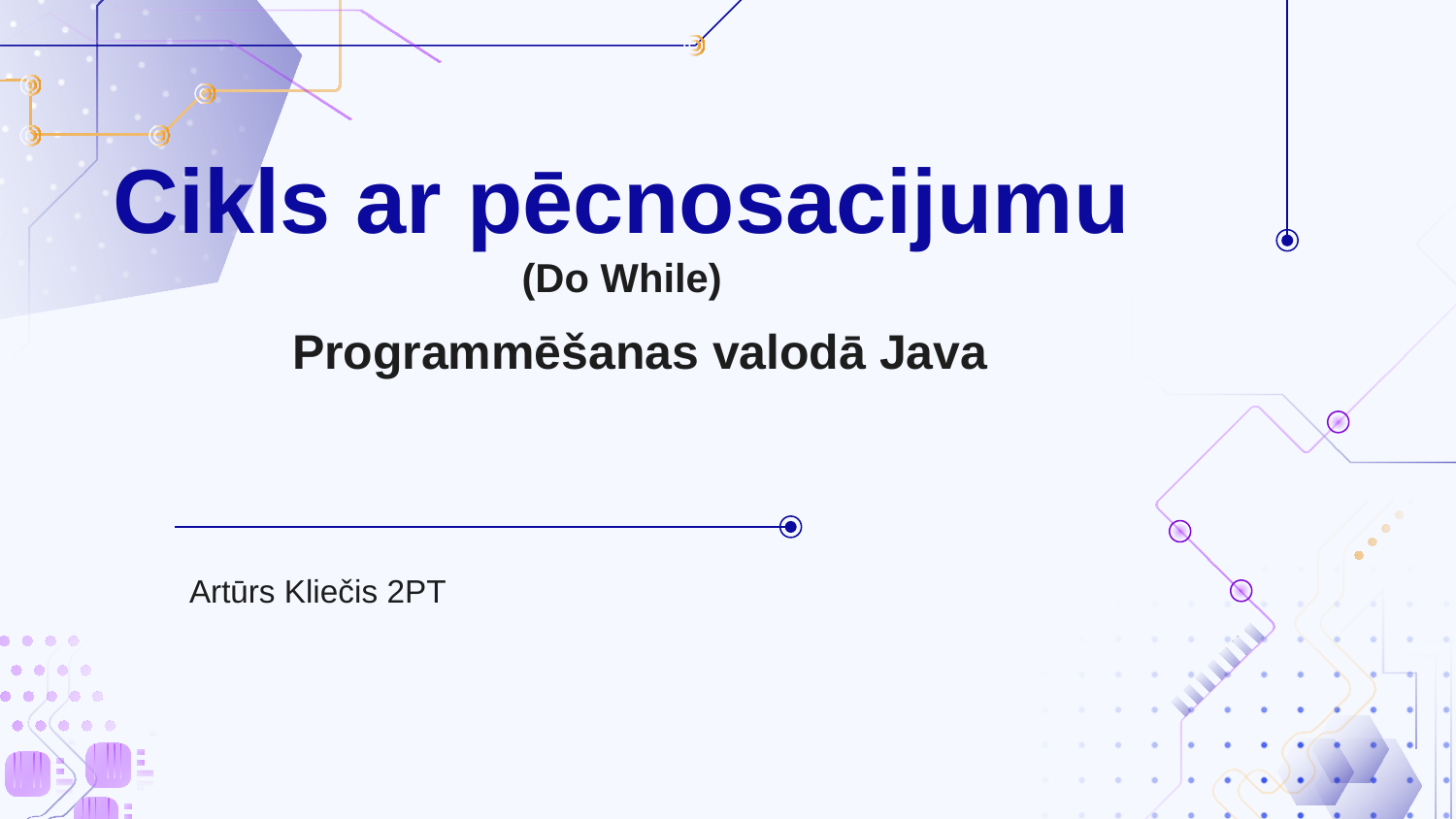

# Cikls ar pēcnosacijumu
(Do While)

Programmēšanas valodā Java

Artūrs Kliečis 2PT